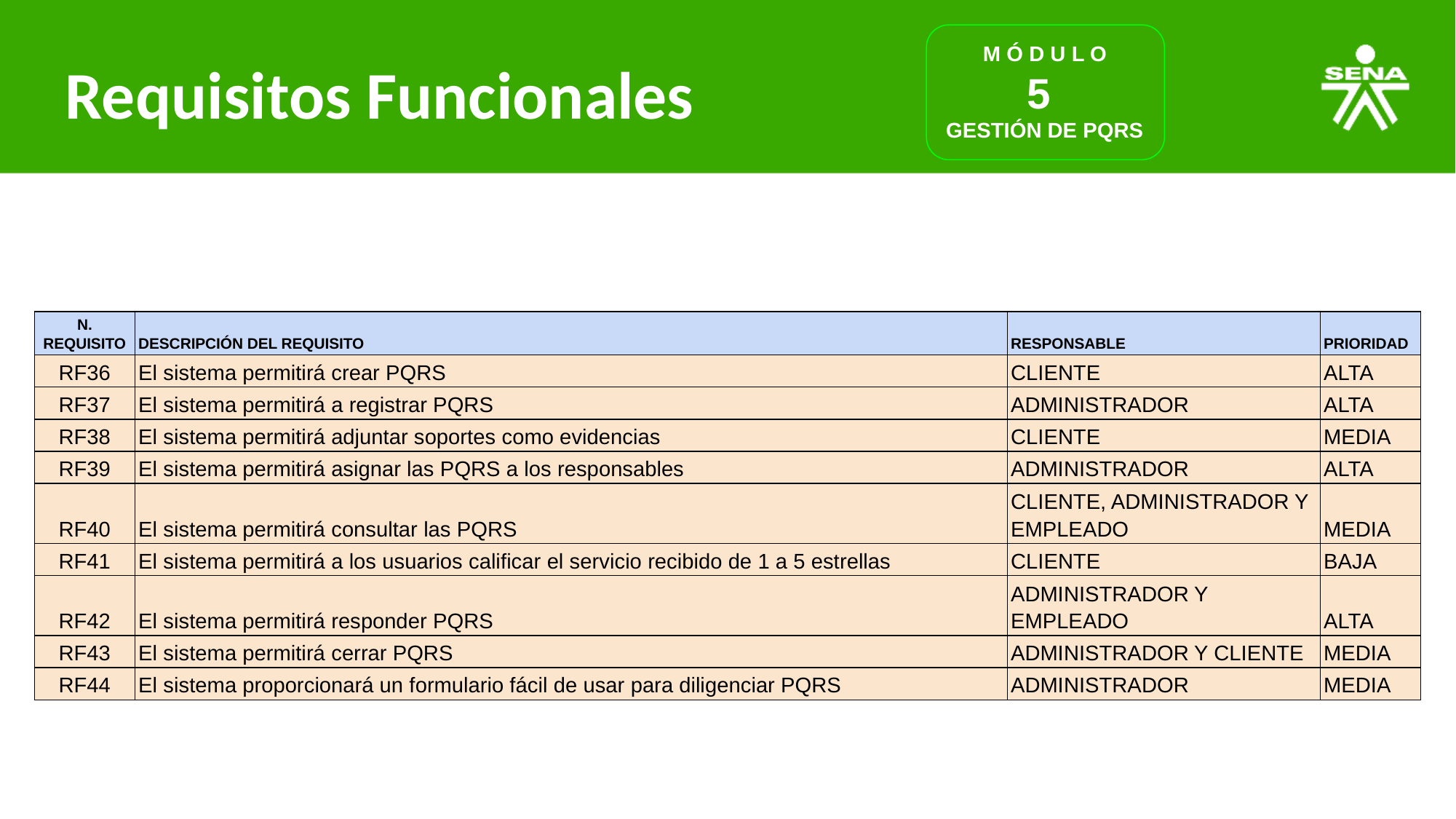

# Requisitos Funcionales

             M Ó D U L O
                 5
                    GESTIÓN DE PQRS

| N. REQUISITO | DESCRIPCIÓN DEL REQUISITO | RESPONSABLE | PRIORIDAD |
| --- | --- | --- | --- |
| RF36 | El sistema permitirá crear PQRS | CLIENTE | ALTA |
| RF37 | El sistema permitirá a registrar PQRS | ADMINISTRADOR | ALTA |
| RF38 | El sistema permitirá adjuntar soportes como evidencias | CLIENTE | MEDIA |
| RF39 | El sistema permitirá asignar las PQRS a los responsables | ADMINISTRADOR | ALTA |
| RF40 | El sistema permitirá consultar las PQRS | CLIENTE, ADMINISTRADOR Y EMPLEADO | MEDIA |
| RF41 | El sistema permitirá a los usuarios calificar el servicio recibido de 1 a 5 estrellas | CLIENTE | BAJA |
| RF42 | El sistema permitirá responder PQRS | ADMINISTRADOR Y EMPLEADO | ALTA |
| RF43 | El sistema permitirá cerrar PQRS | ADMINISTRADOR Y CLIENTE | MEDIA |
| RF44 | El sistema proporcionará un formulario fácil de usar para diligenciar PQRS | ADMINISTRADOR | MEDIA |